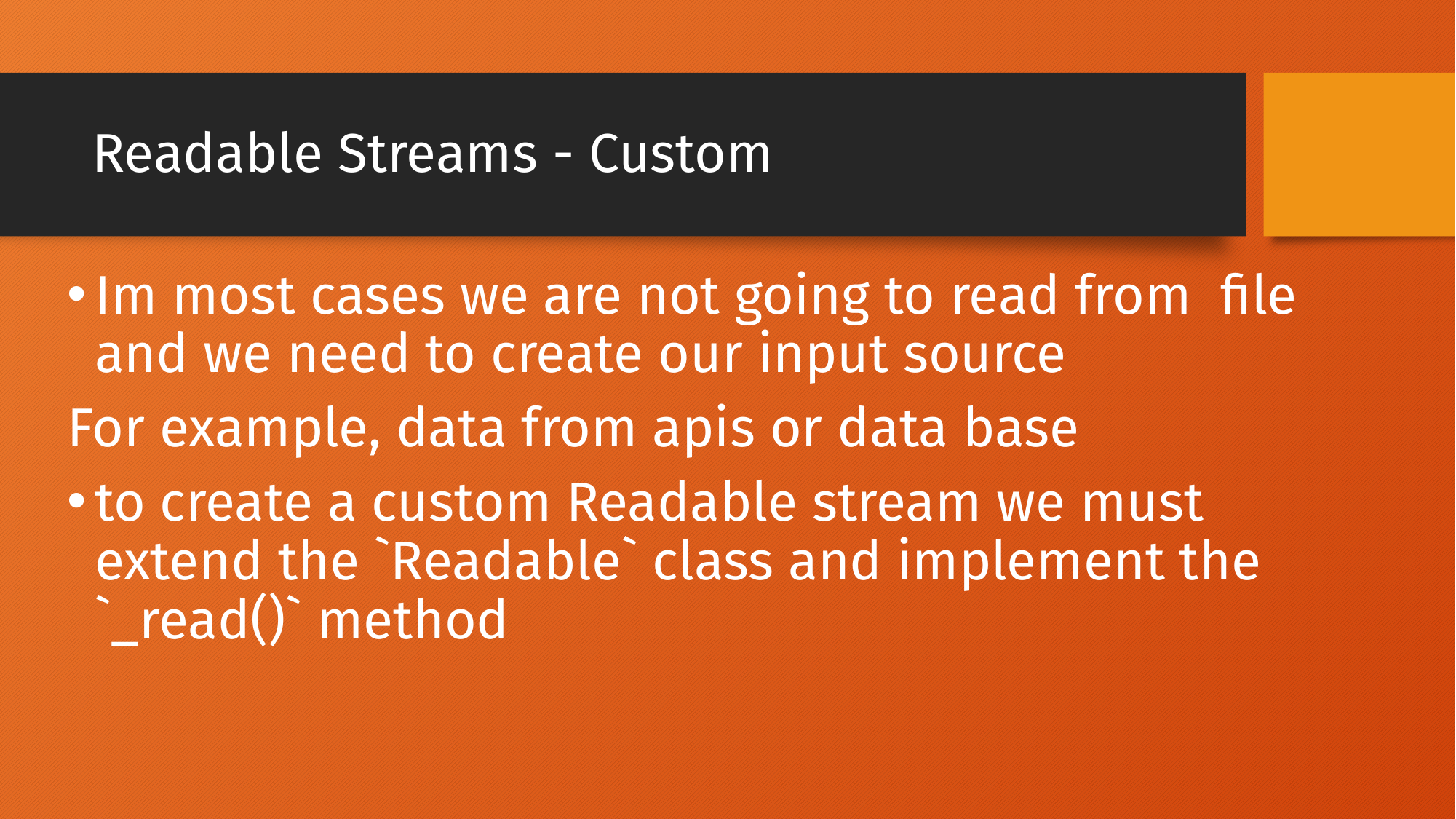

# Readable Streams - Custom
Im most cases we are not going to read from  file and we need to create our input source
For example, data from apis or data base
to create a custom Readable stream we must extend the `Readable` class and implement the `_read()` method